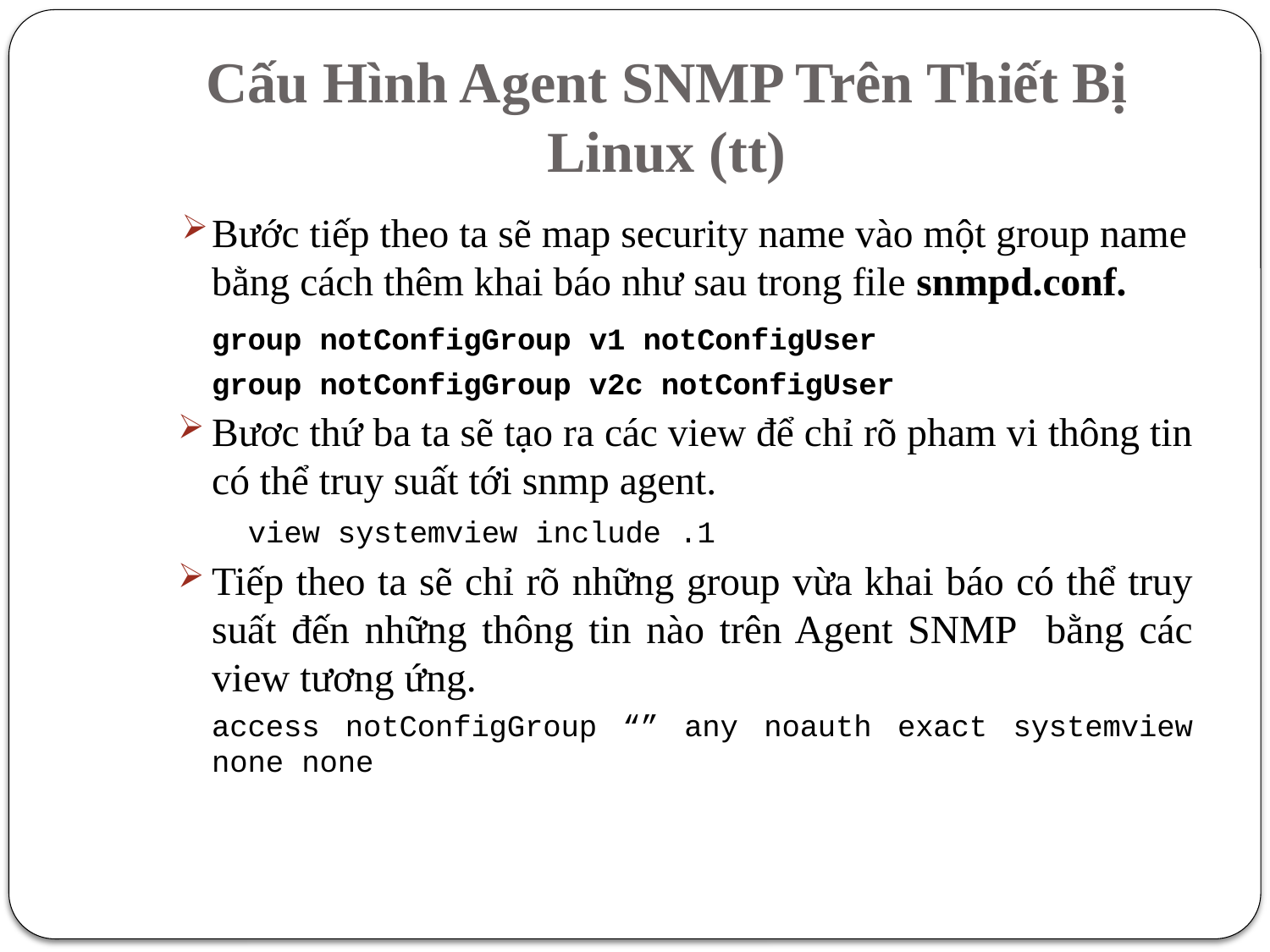

# Cấu Hình Agent SNMP Trên Thiết Bị Linux (tt)
Bước tiếp theo ta sẽ map security name vào một group name bằng cách thêm khai báo như sau trong file snmpd.conf.
		group notConfigGroup v1 notConfigUser
		group notConfigGroup v2c notConfigUser
Bươc thứ ba ta sẽ tạo ra các view để chỉ rõ pham vi thông tin có thể truy suất tới snmp agent.
		view systemview include .1
Tiếp theo ta sẽ chỉ rõ những group vừa khai báo có thể truy suất đến những thông tin nào trên Agent SNMP  bằng các view tương ứng.
		access notConfigGroup “” any noauth exact systemview none none